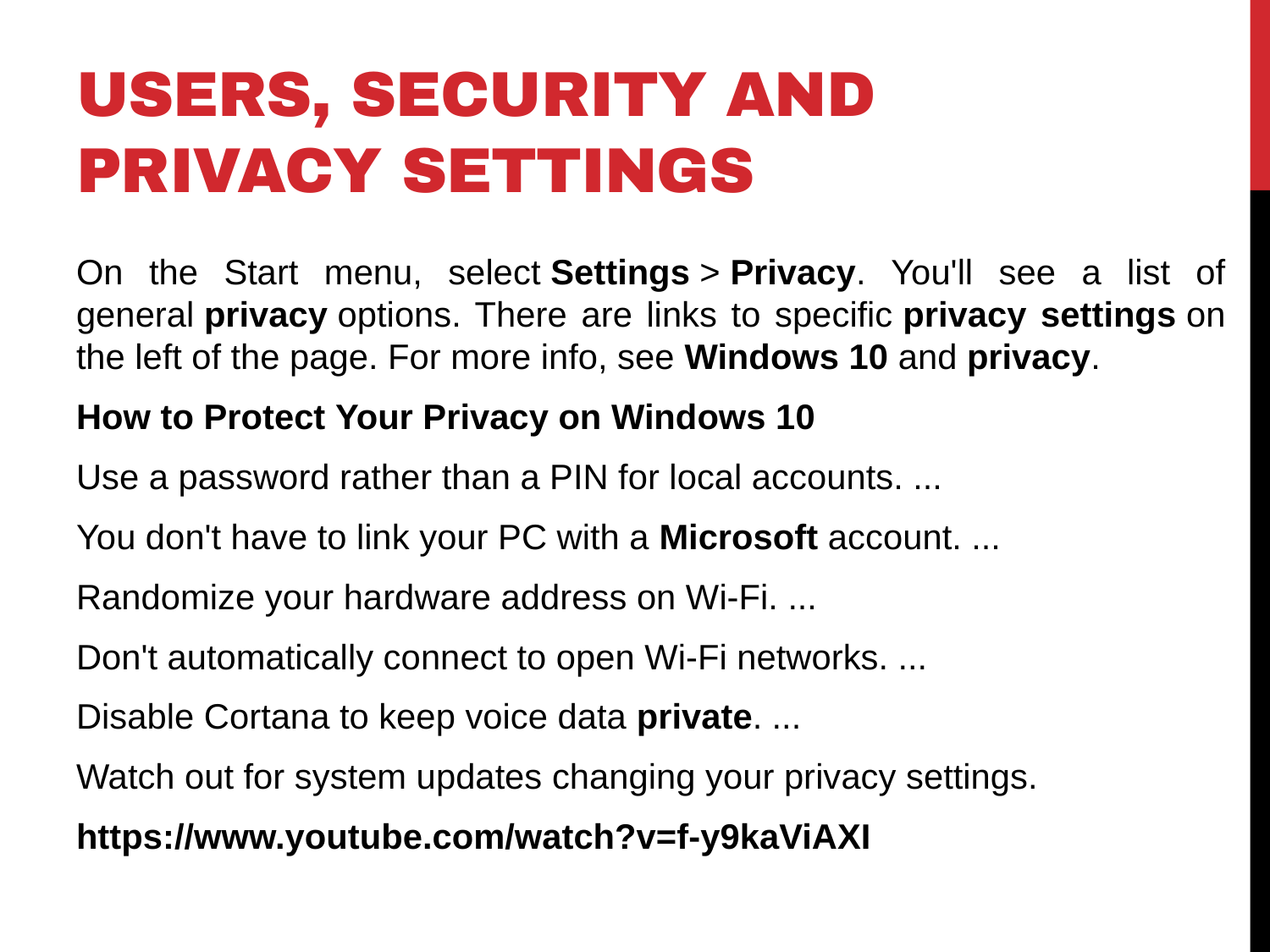

# Users, Security and Privacy Settings
On the Start menu, select Settings > Privacy. You'll see a list of general privacy options. There are links to specific privacy settings on the left of the page. For more info, see Windows 10 and privacy.
How to Protect Your Privacy on Windows 10
Use a password rather than a PIN for local accounts. ...
You don't have to link your PC with a Microsoft account. ...
Randomize your hardware address on Wi-Fi. ...
Don't automatically connect to open Wi-Fi networks. ...
Disable Cortana to keep voice data private. ...
Watch out for system updates changing your privacy settings.
https://www.youtube.com/watch?v=f-y9kaViAXI